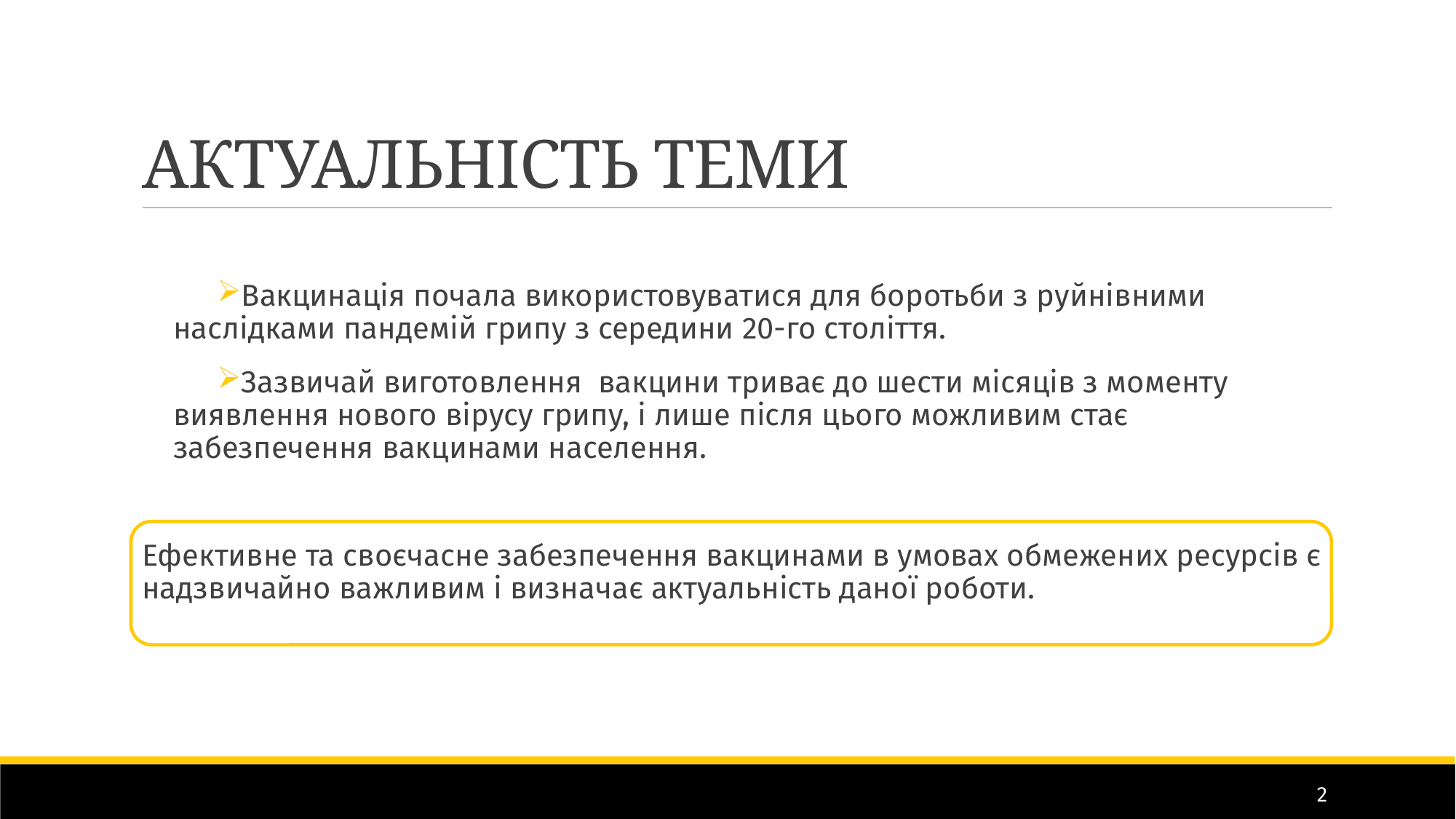

# АКТУАЛЬНІСТЬ ТЕМИ

Вакцинація почала використовуватися для боротьби з руйнівними наслідками пандемій грипу з середини 20-го століття.
Зазвичай виготовлення  вакцини триває до шести місяців з моменту виявлення нового вірусу грипу, і лише після цього можливим стає забезпечення вакцинами населення.

Ефективне та своєчасне забезпечення вакцинами в умовах обмежених ресурсів є надзвичайно важливим і визначає актуальність даної роботи.

2